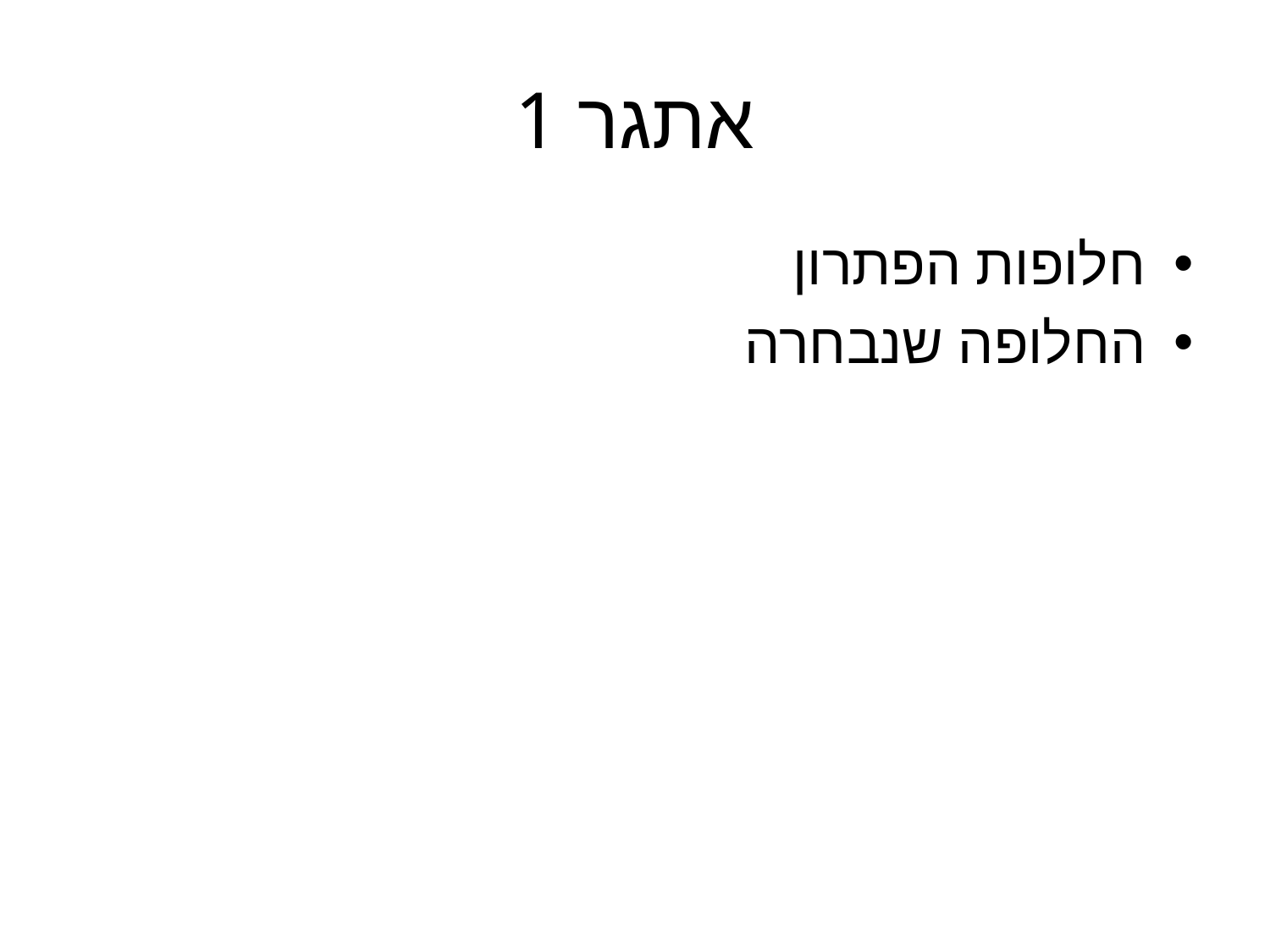

# אתגר 1
חלופות הפתרון
החלופה שנבחרה